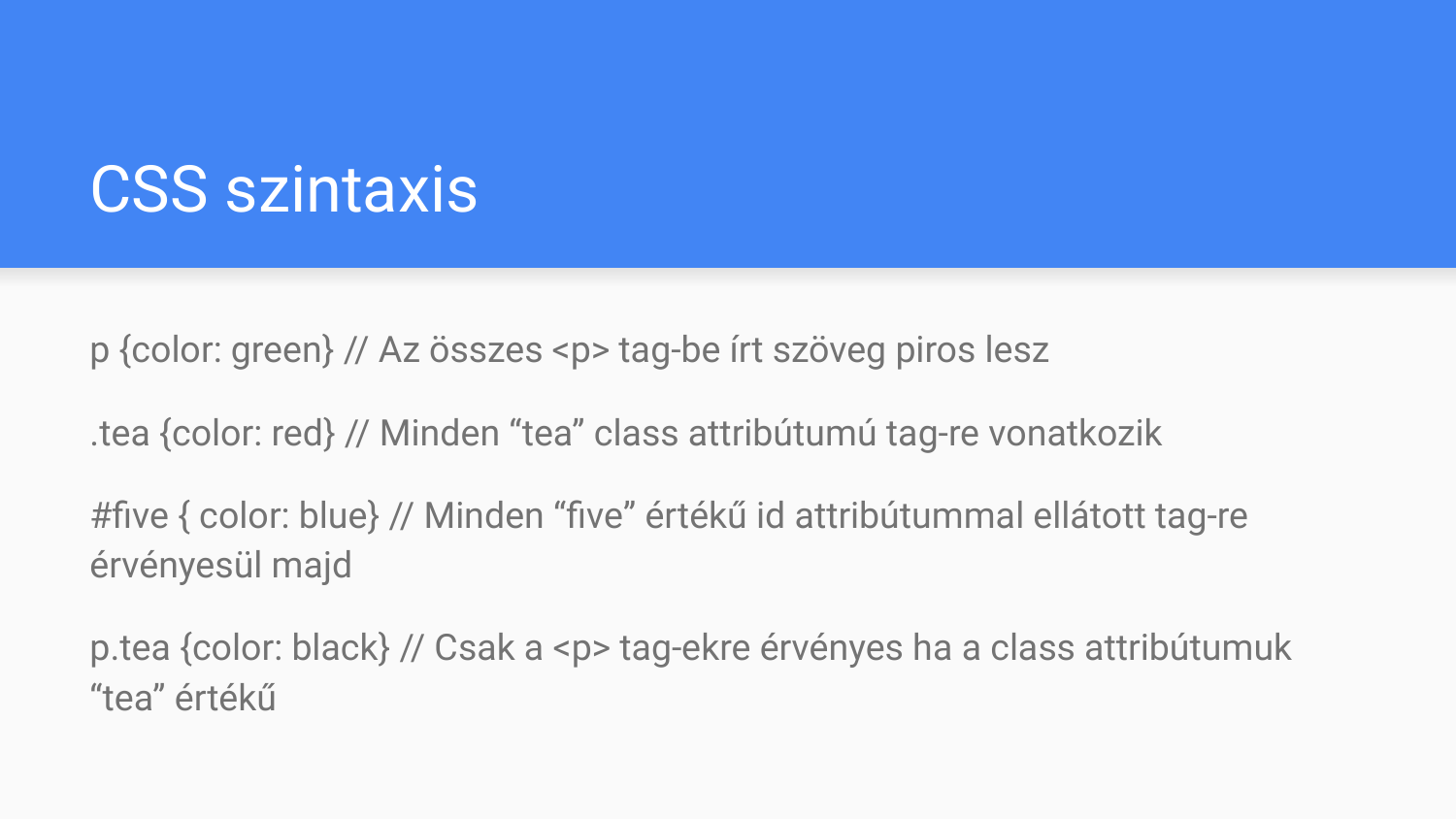

# CSS szintaxis
p {color: green} // Az összes <p> tag-be írt szöveg piros lesz
.tea {color: red} // Minden “tea” class attribútumú tag-re vonatkozik
#five { color: blue} // Minden “five” értékű id attribútummal ellátott tag-re érvényesül majd
p.tea {color: black} // Csak a <p> tag-ekre érvényes ha a class attribútumuk “tea” értékű